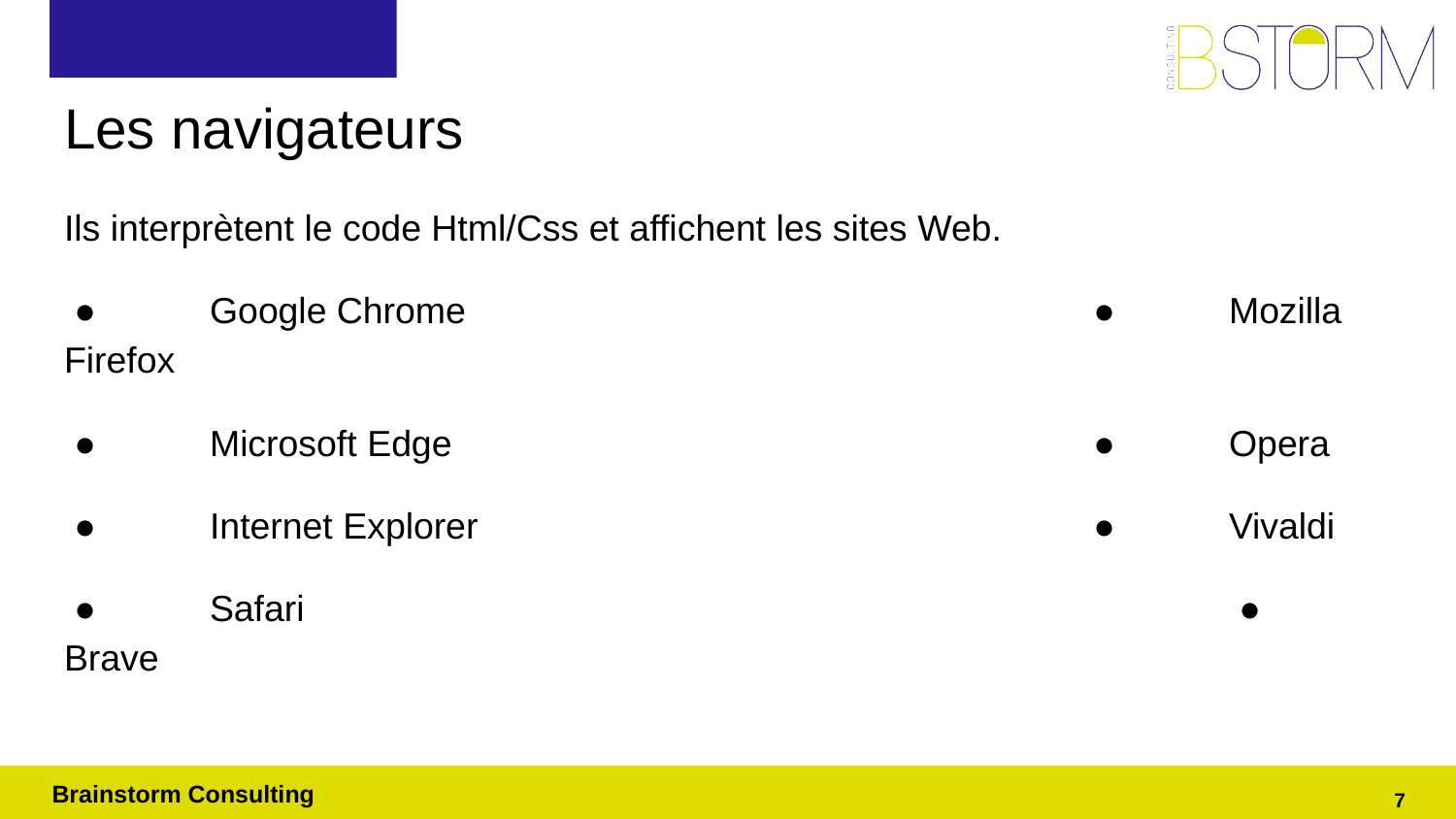

# Les navigateurs
Ils interprètent le code Html/Css et affichent les sites Web.
 ●	Google Chrome					 ●	Mozilla Firefox
 ●	Microsoft Edge					 ●	Opera
 ●	Internet Explorer					 ●	Vivaldi
 ●	Safari							 ●	Brave

7